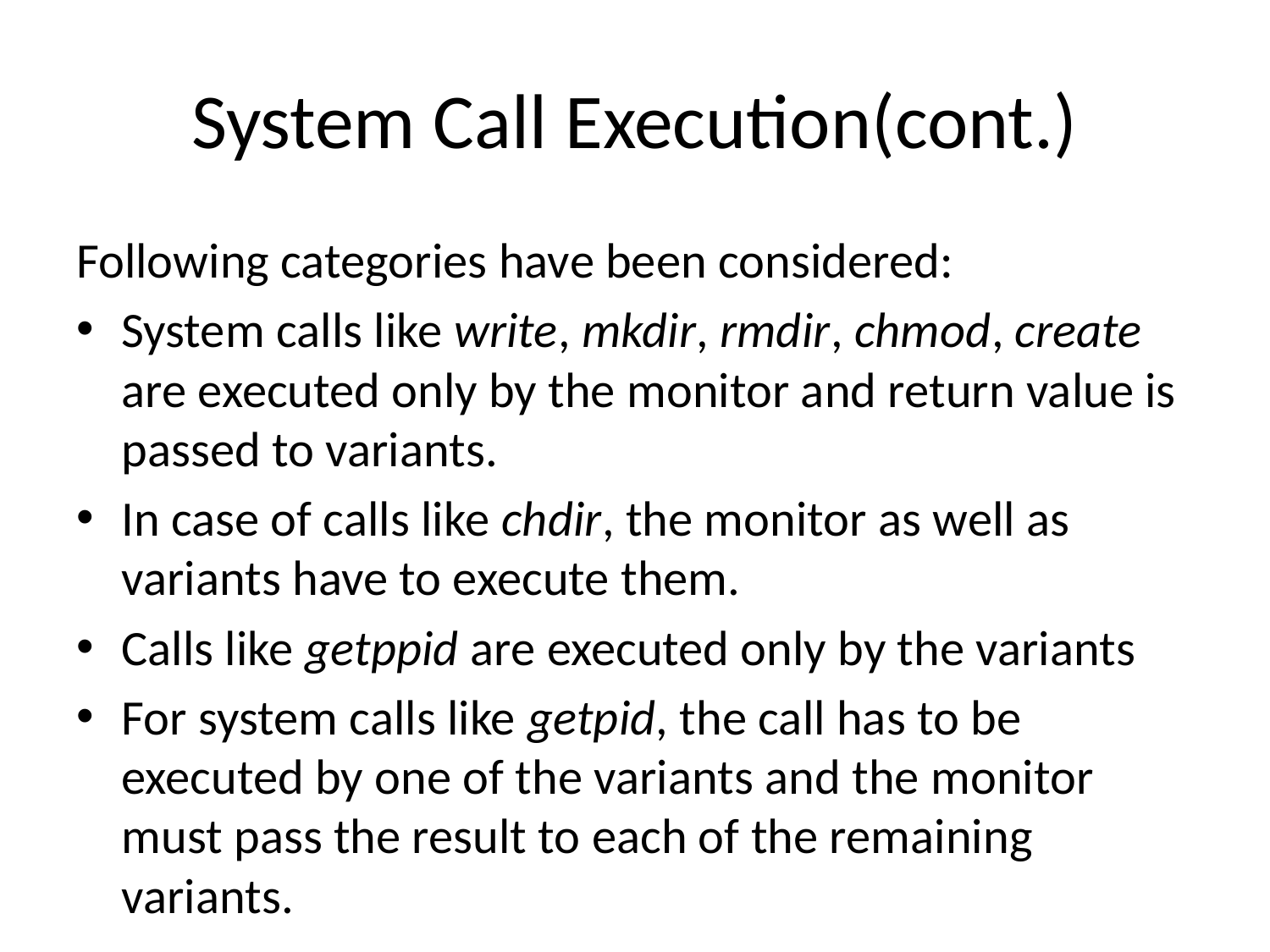

# System Call Execution(cont.)
Following categories have been considered:
System calls like write, mkdir, rmdir, chmod, create are executed only by the monitor and return value is passed to variants.
In case of calls like chdir, the monitor as well as variants have to execute them.
Calls like getppid are executed only by the variants
For system calls like getpid, the call has to be executed by one of the variants and the monitor must pass the result to each of the remaining variants.